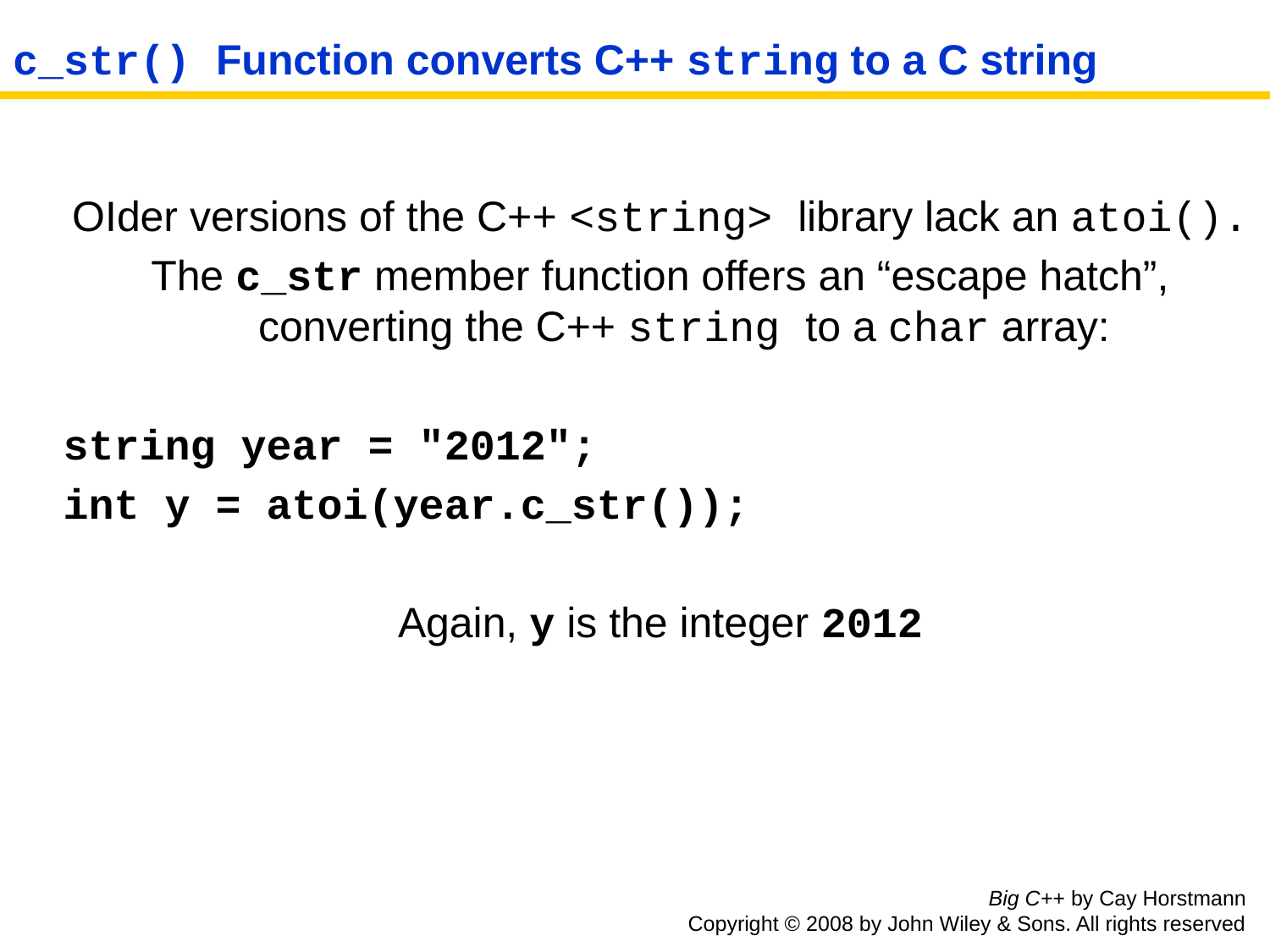

# c_str() Function converts C++ string to a C string

OIder versions of the C++ <string> library lack an atoi().
The c_str member function offers an “escape hatch”, converting the C++ string to a char array:

string year = "2012";
int y = atoi(year.c_str());

Again, y is the integer 2012

Big C++ by Cay Horstmann
Copyright © 2008 by John Wiley & Sons. All rights reserved